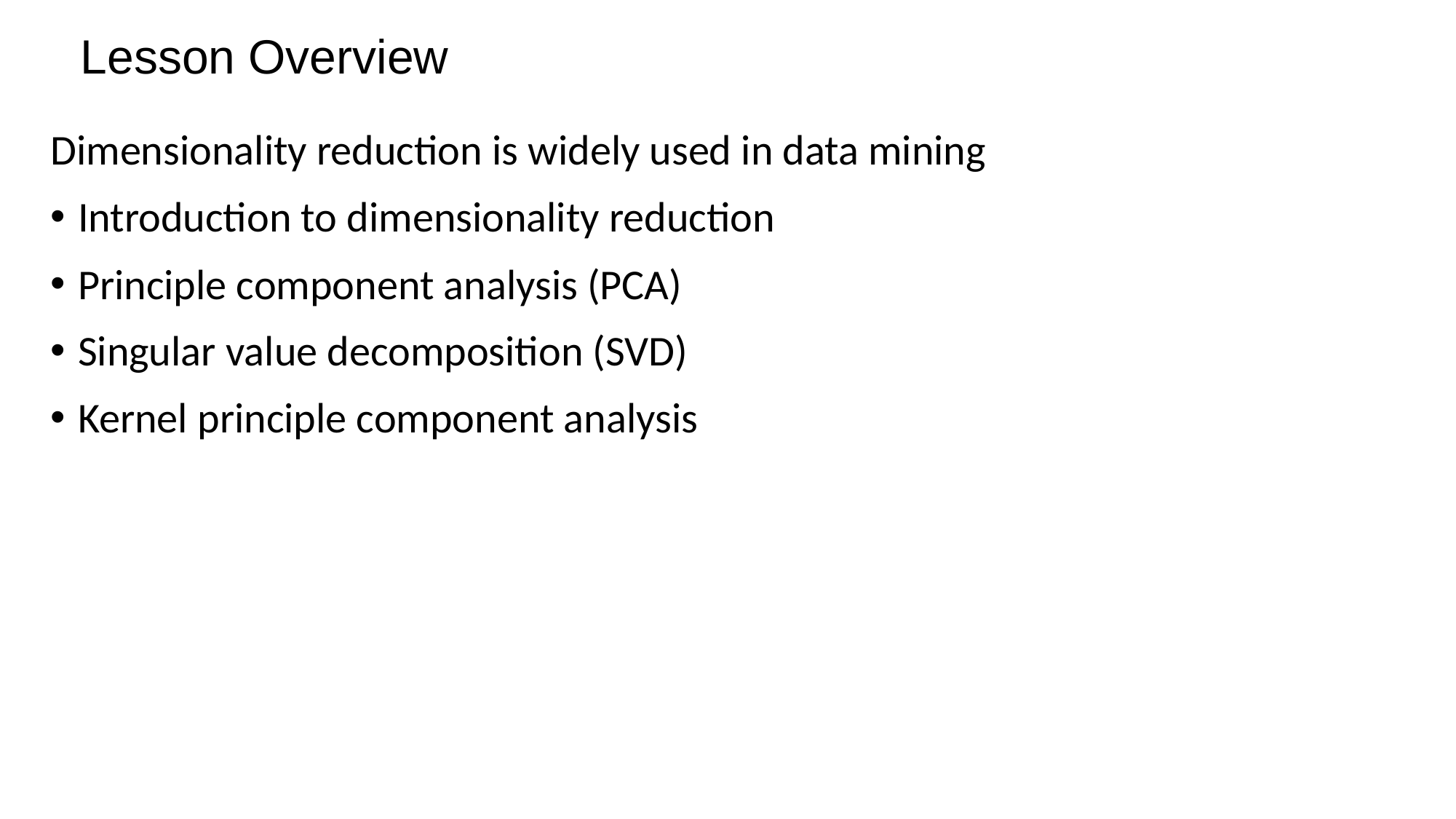

# Lesson Overview
Dimensionality reduction is widely used in data mining
Introduction to dimensionality reduction
Principle component analysis (PCA)
Singular value decomposition (SVD)
Kernel principle component analysis